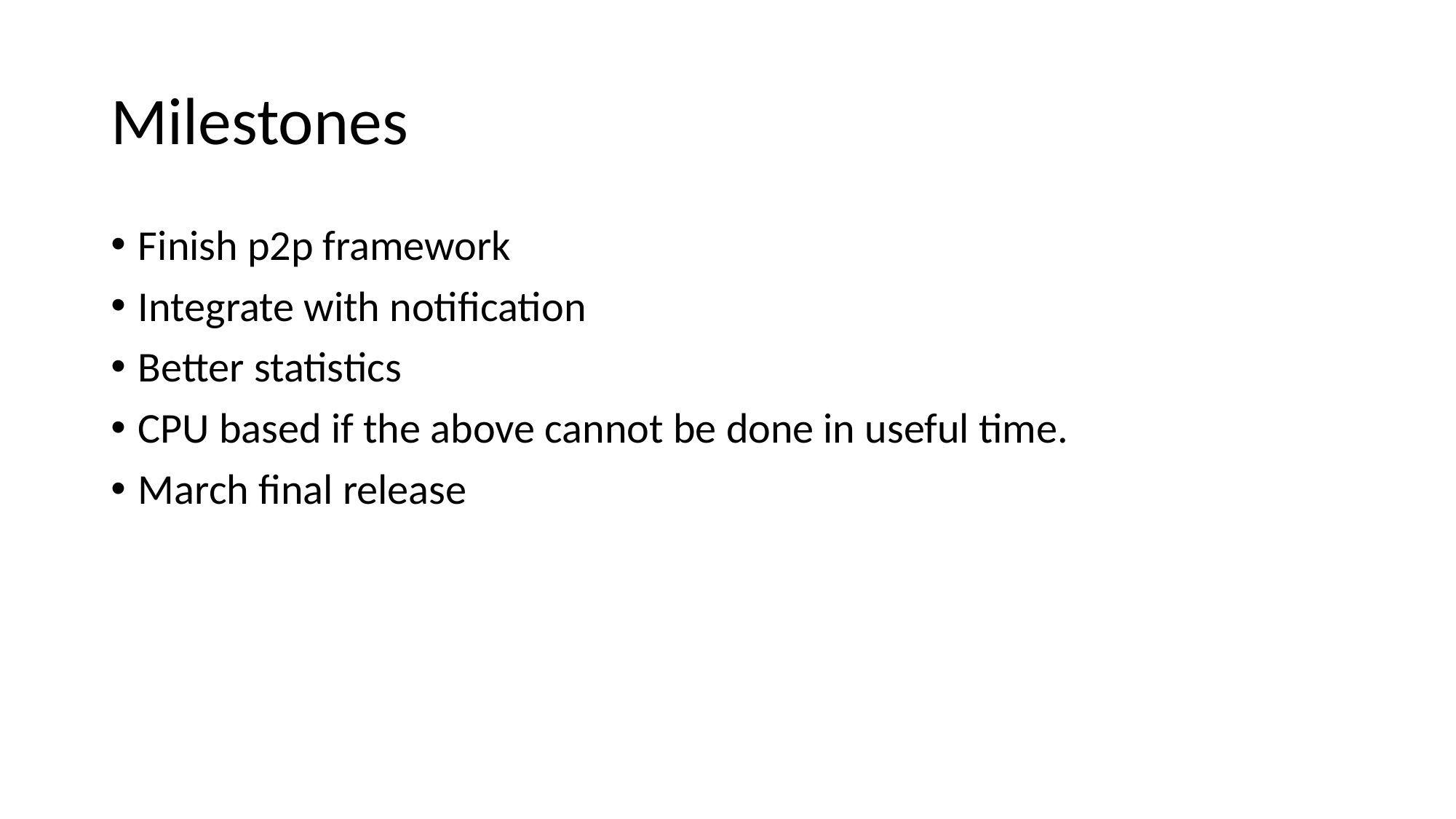

# Milestones
Finish p2p framework
Integrate with notification
Better statistics
CPU based if the above cannot be done in useful time.
March final release